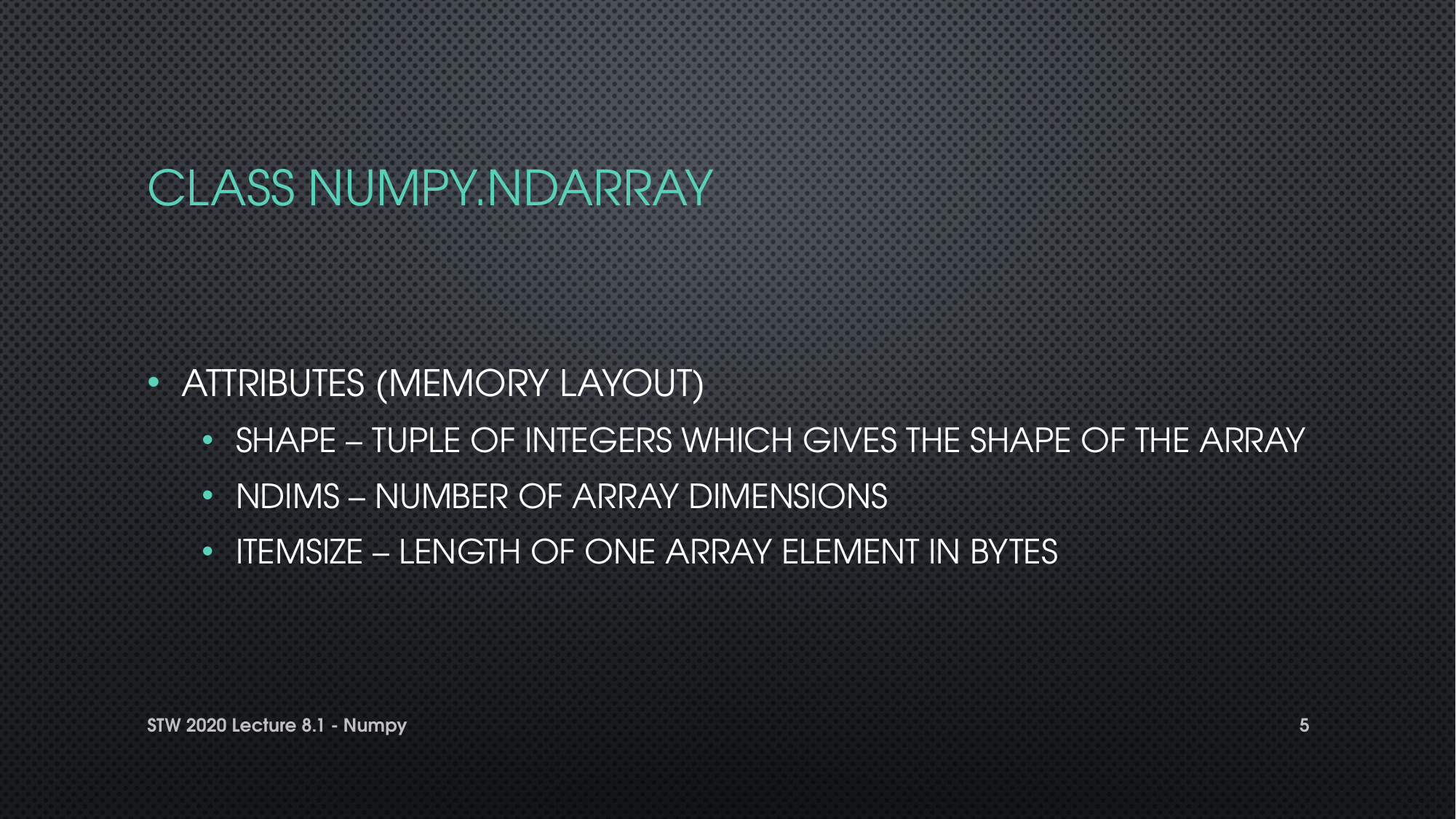

# CLASS numpy.ndarray
Attributes (Memory layout)
Shape – tuple of integers which gives the shape of the array
Ndims – number of array dimensions
Itemsize – length of one array element in bytes
STW 2020 Lecture 8.1 - Numpy
5